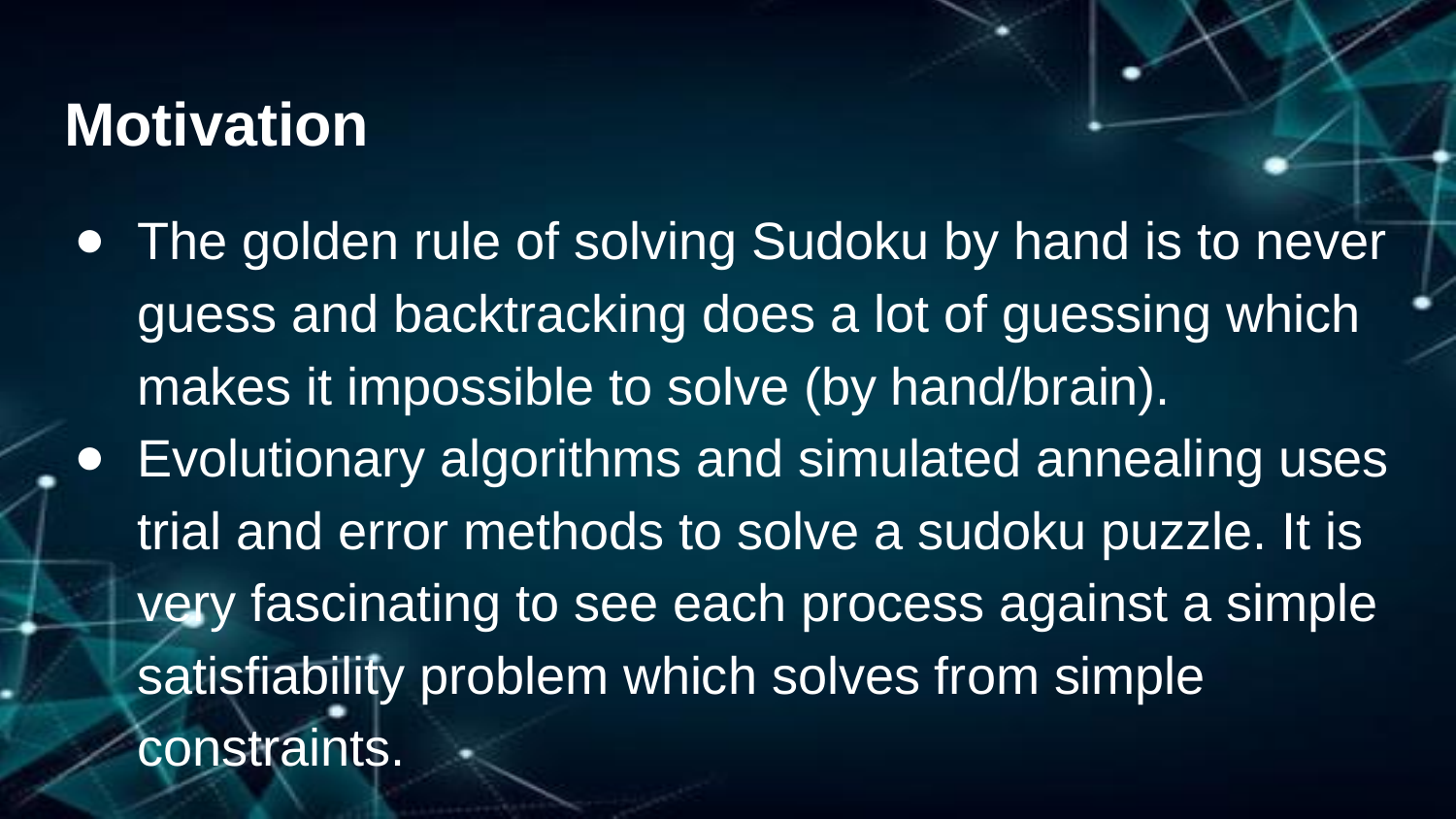

# Motivation
The golden rule of solving Sudoku by hand is to never guess and backtracking does a lot of guessing which makes it impossible to solve (by hand/brain).
Evolutionary algorithms and simulated annealing uses trial and error methods to solve a sudoku puzzle. It is very fascinating to see each process against a simple satisfiability problem which solves from simple constraints.